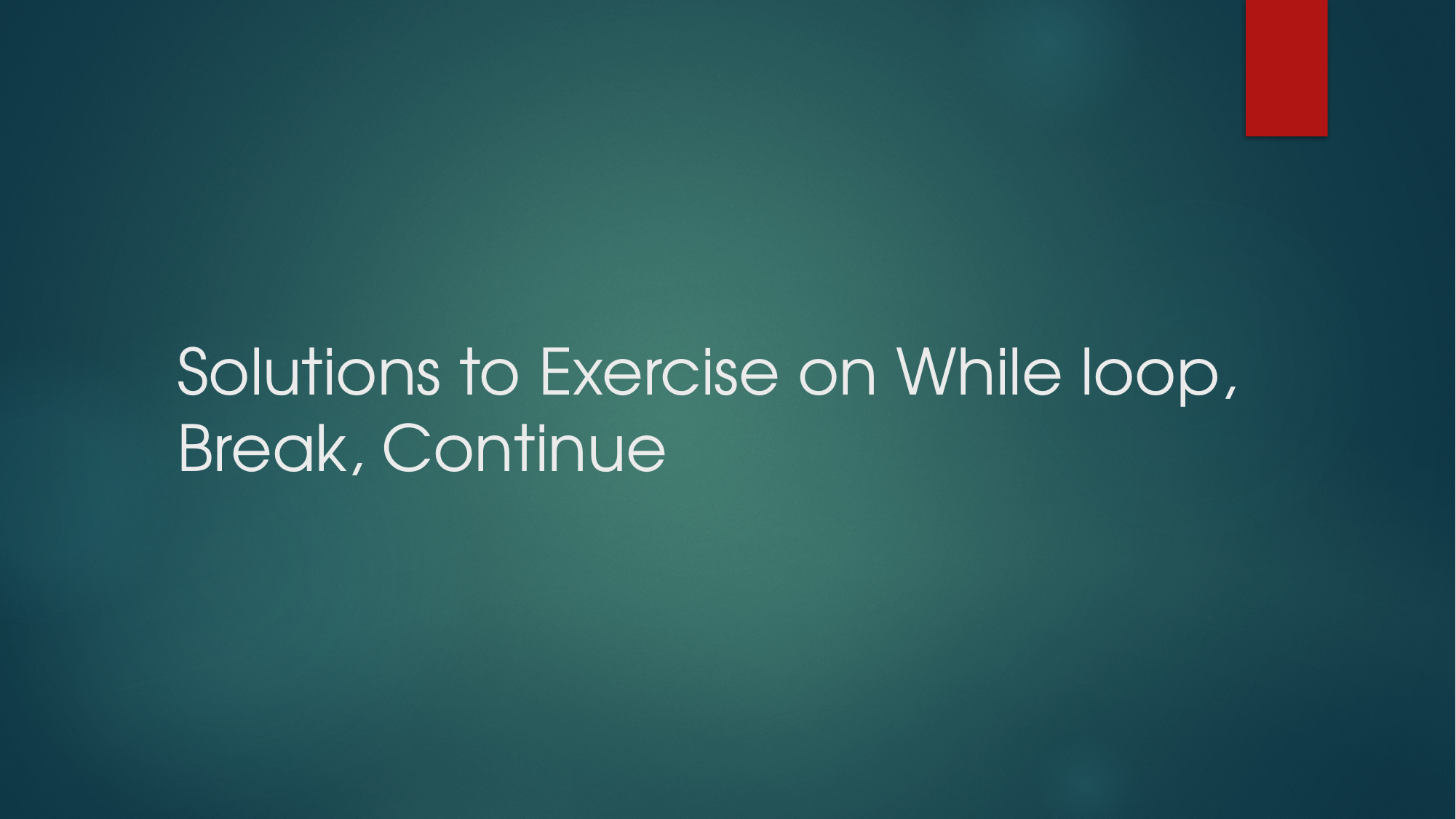

# Solutions to Exercise on While loop, Break, Continue